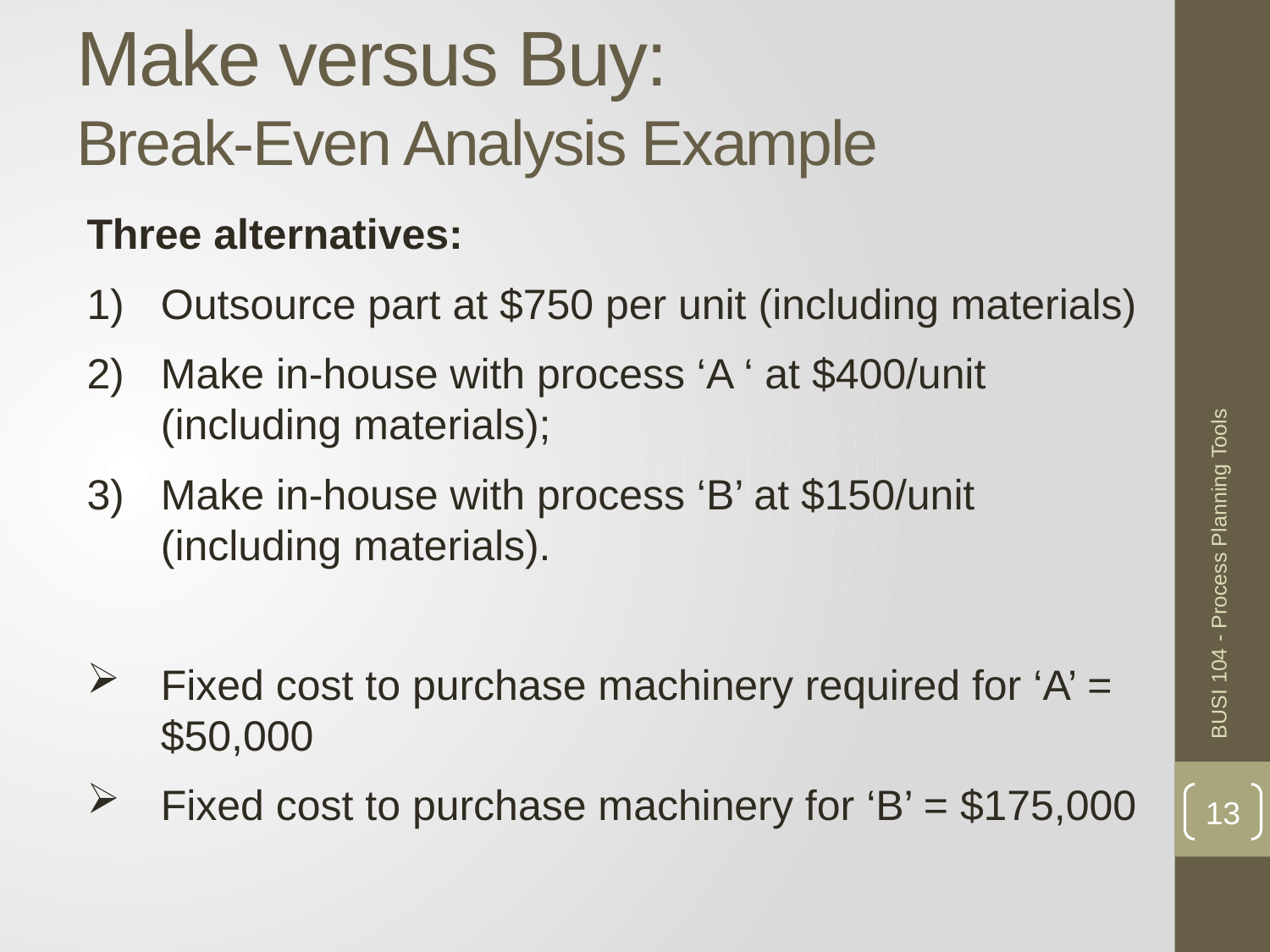

# Make versus Buy: Break-Even Analysis Example
Three alternatives:
Outsource part at $750 per unit (including materials)
Make in-house with process ‘A ‘ at $400/unit (including materials);
Make in-house with process ‘B’ at $150/unit (including materials).

Fixed cost to purchase machinery required for ‘A’ = $50,000
Fixed cost to purchase machinery for ‘B’ = $175,000
BUSI 104 - Process Planning Tools
13